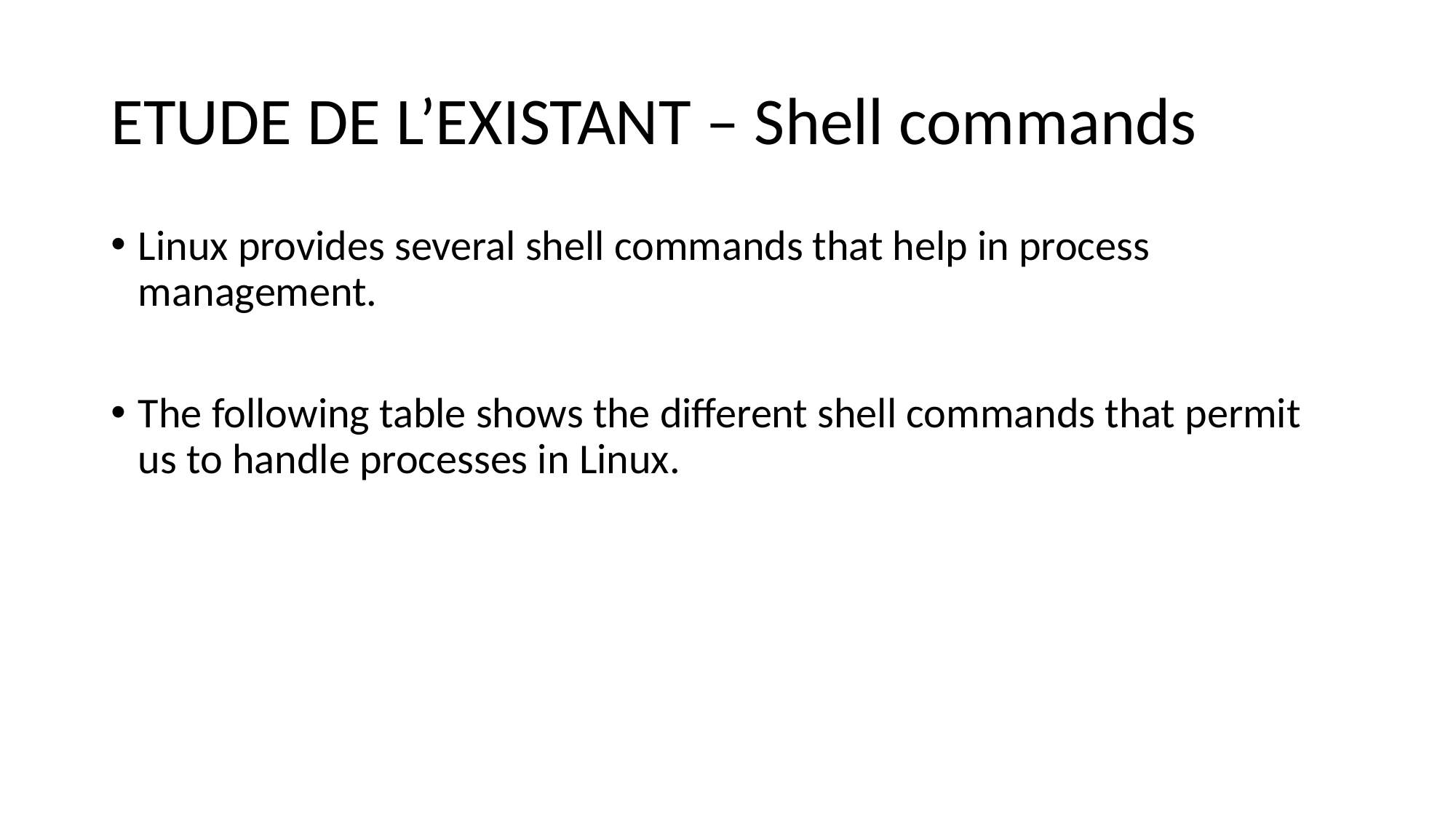

# ETUDE DE L’EXISTANT – Shell commands
Linux provides several shell commands that help in process management.

The following table shows the different shell commands that permit us to handle processes in Linux.